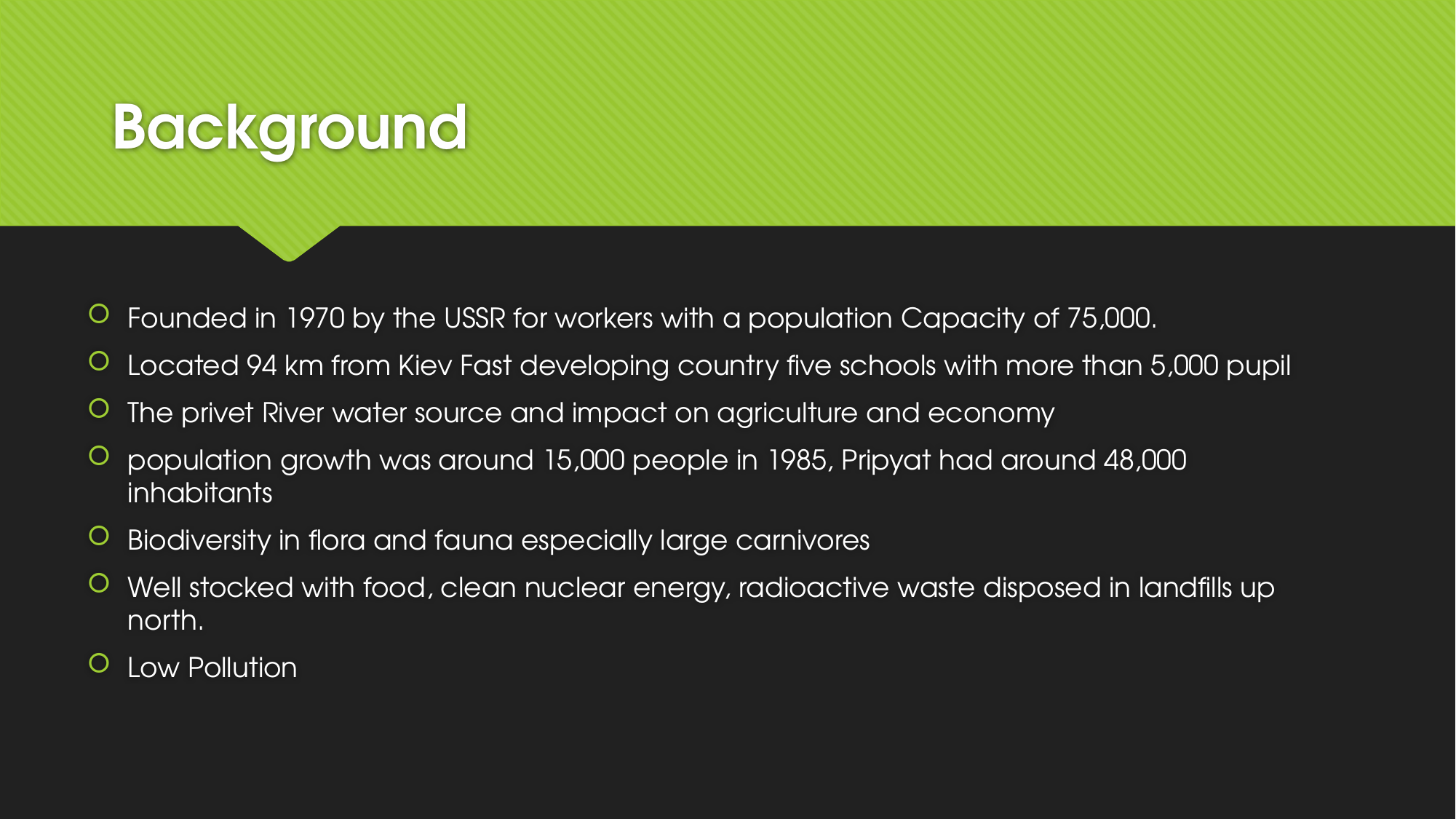

# Background
Founded in 1970 by the USSR for workers with a population Capacity of 75,000.
Located 94 km from Kiev Fast developing country five schools with more than 5,000 pupil
The privet River water source and impact on agriculture and economy
population growth was around 15,000 people in 1985, Pripyat had around 48,000 inhabitants
Biodiversity in flora and fauna especially large carnivores
Well stocked with food, clean nuclear energy, radioactive waste disposed in landfills up north.
Low Pollution